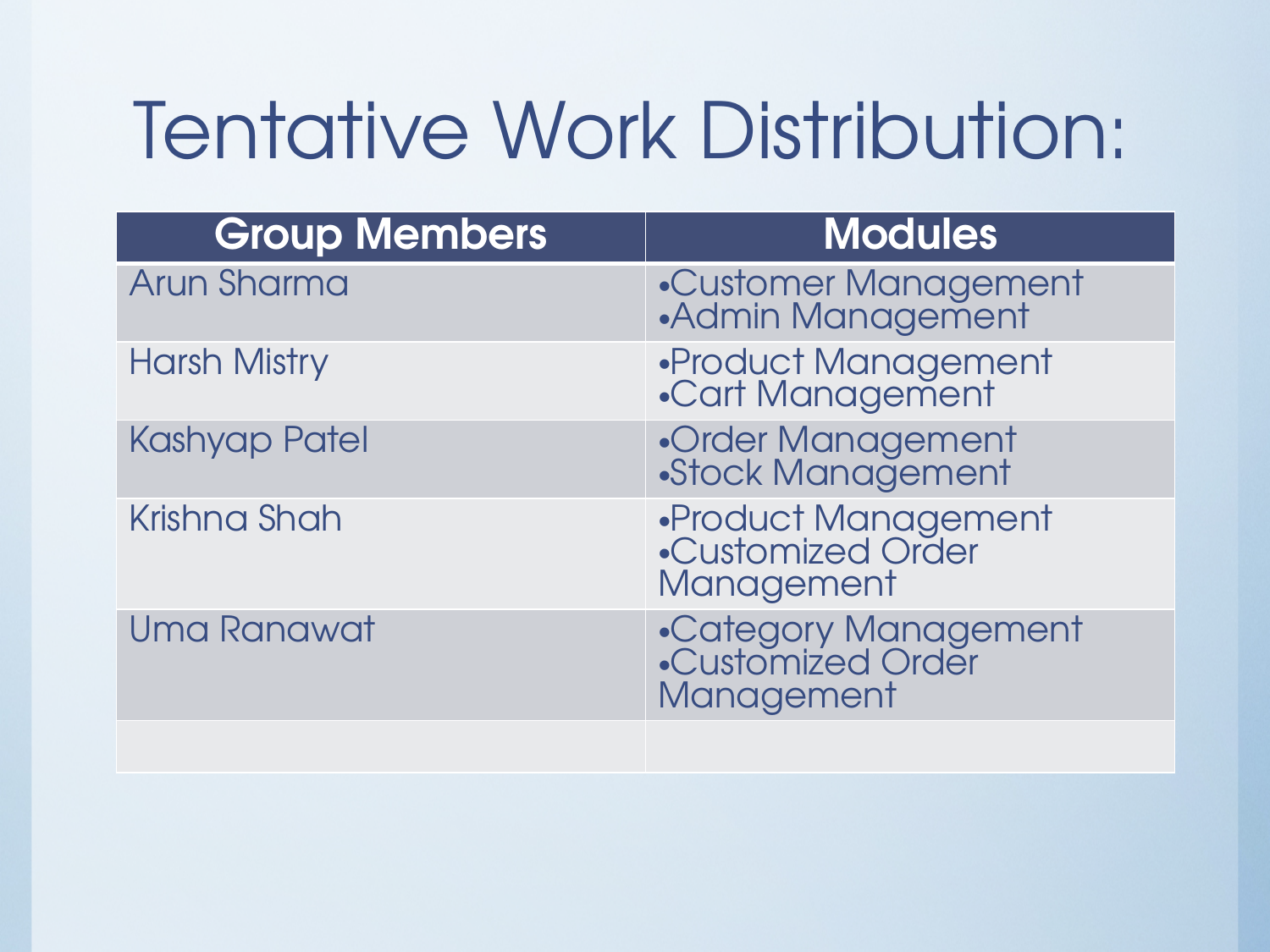

# Tentative Work Distribution:
| Group Members | Modules |
| --- | --- |
| Arun Sharma | Customer Management Admin Management |
| Harsh Mistry | Product Management Cart Management |
| Kashyap Patel | Order Management Stock Management |
| Krishna Shah | Product Management Customized Order Management |
| Uma Ranawat | Category Management Customized Order Management |
|  |  |